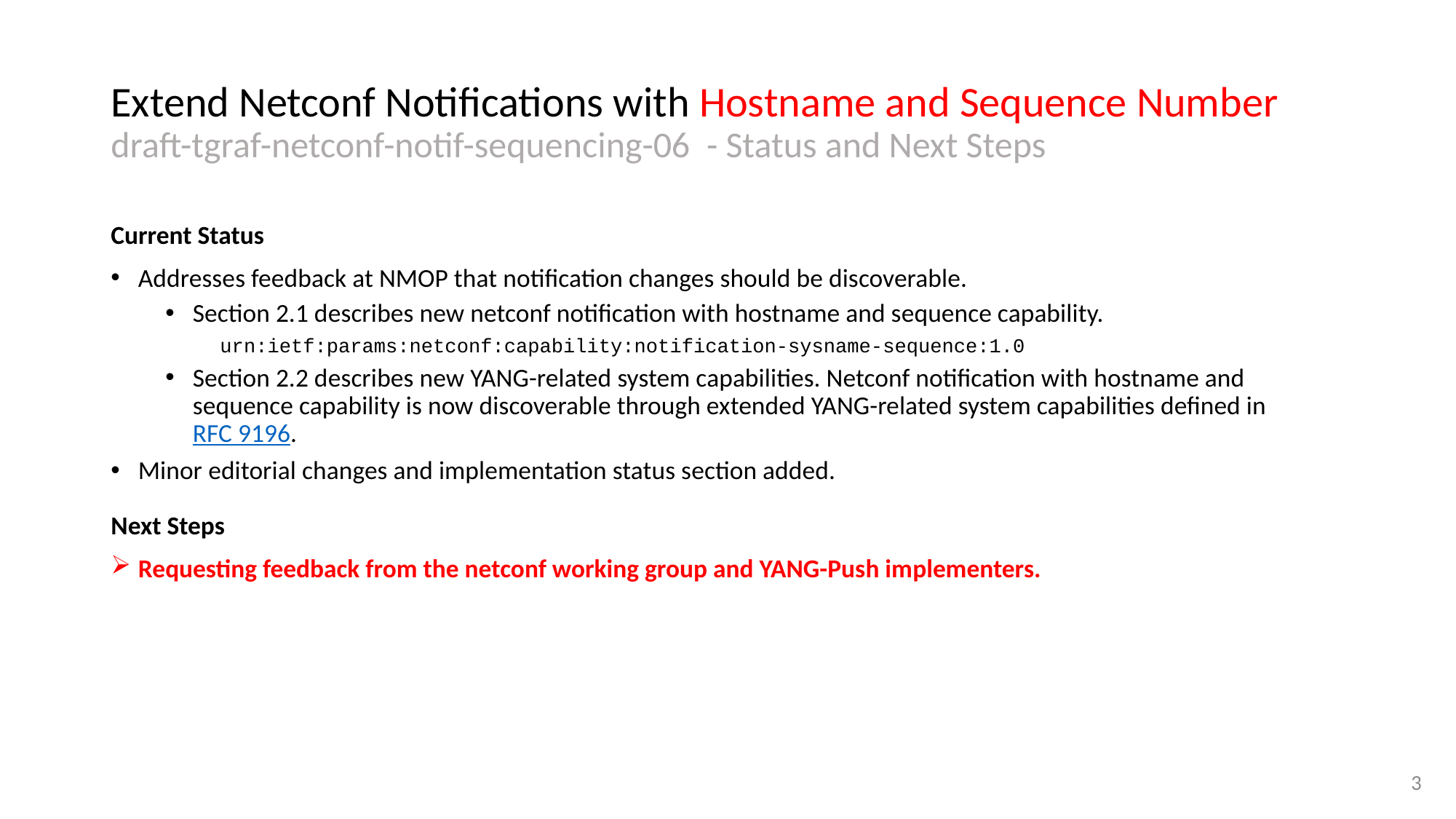

# Extend Netconf Notifications with Hostname and Sequence Number draft-tgraf-netconf-notif-sequencing-06  - Status and Next Steps
Current Status
Addresses feedback at NMOP that notification changes should be discoverable.
Section 2.1 describes new netconf notification with hostname and sequence capability.
urn:ietf:params:netconf:capability:notification-sysname-sequence:1.0
Section 2.2 describes new YANG-related system capabilities. Netconf notification with hostname and sequence capability is now discoverable through extended YANG-related system capabilities defined in
RFC 9196.
Minor editorial changes and implementation status section added.
Next Steps
Requesting feedback from the netconf working group and YANG-Push implementers.
3